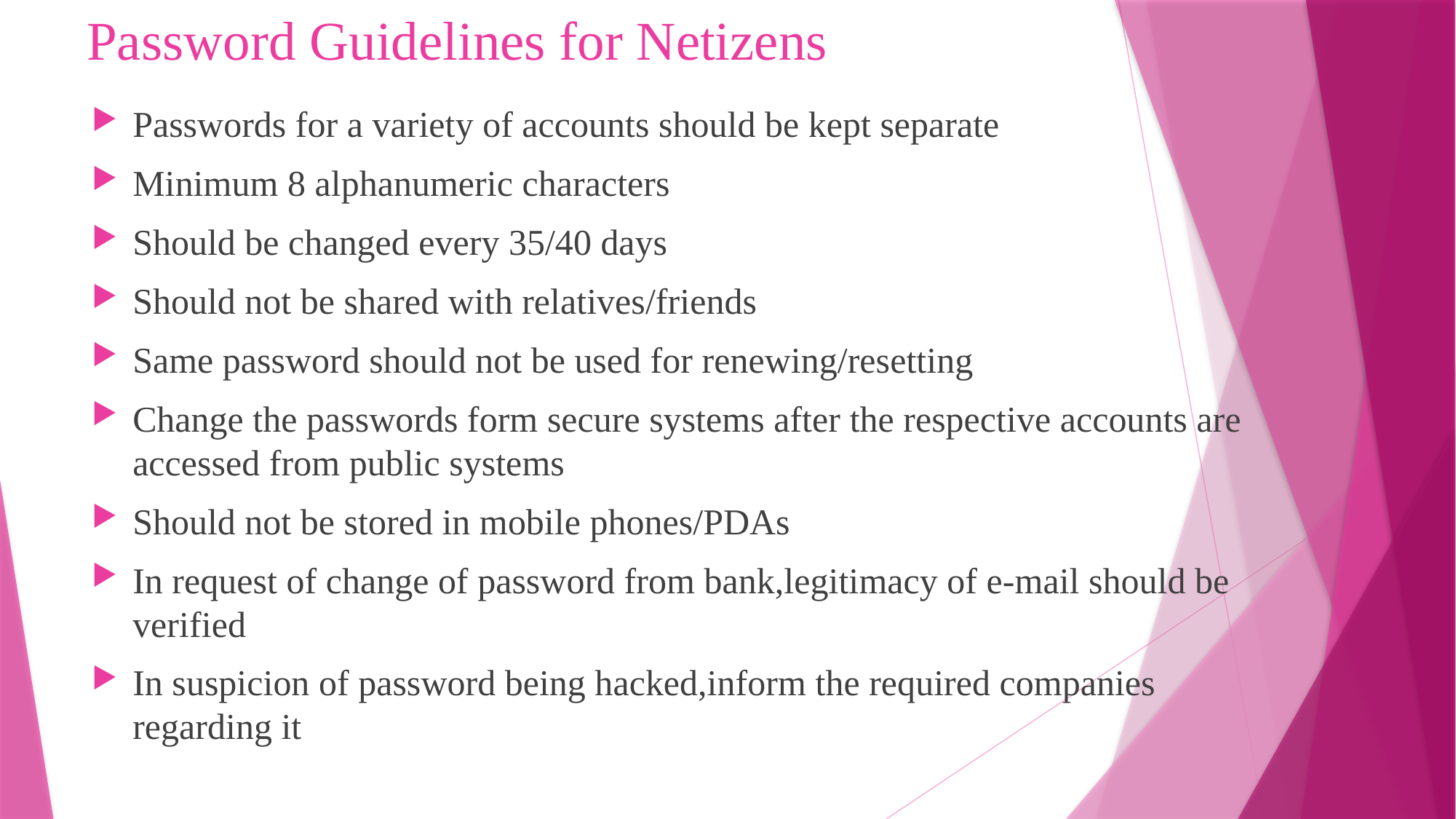

# Password Guidelines for Netizens
Passwords for a variety of accounts should be kept separate
Minimum 8 alphanumeric characters
Should be changed every 35/40 days
Should not be shared with relatives/friends
Same password should not be used for renewing/resetting
Change the passwords form secure systems after the respective accounts are accessed from public systems
Should not be stored in mobile phones/PDAs
In request of change of password from bank,legitimacy of e-mail should be verified
In suspicion of password being hacked,inform the required companies regarding it